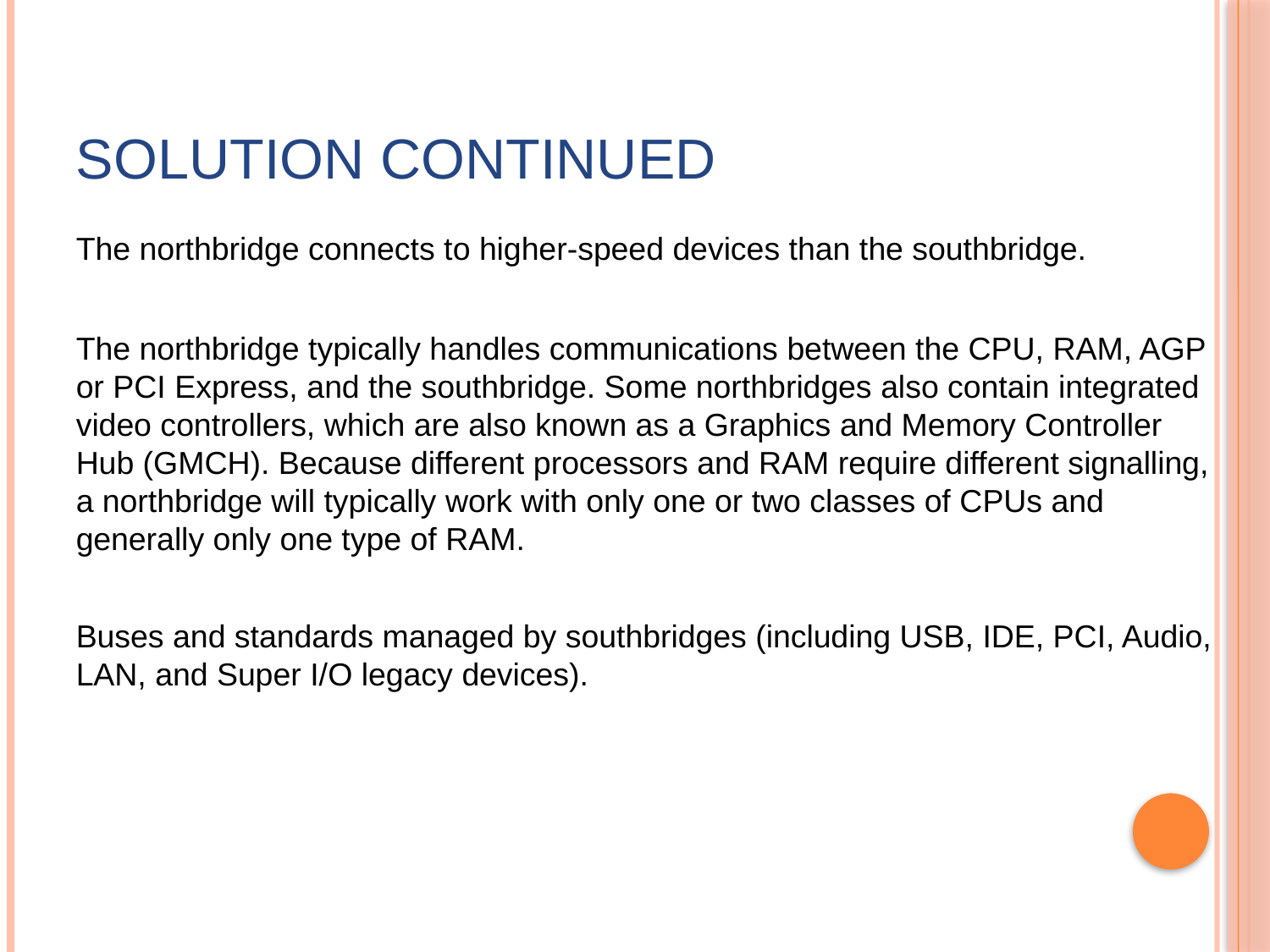

# Solution continued
The northbridge connects to higher-speed devices than the southbridge.

The northbridge typically handles communications between the CPU, RAM, AGP or PCI Express, and the southbridge. Some northbridges also contain integrated video controllers, which are also known as a Graphics and Memory Controller Hub (GMCH). Because different processors and RAM require different signalling, a northbridge will typically work with only one or two classes of CPUs and generally only one type of RAM.

Buses and standards managed by southbridges (including USB, IDE, PCI, Audio, LAN, and Super I/O legacy devices).